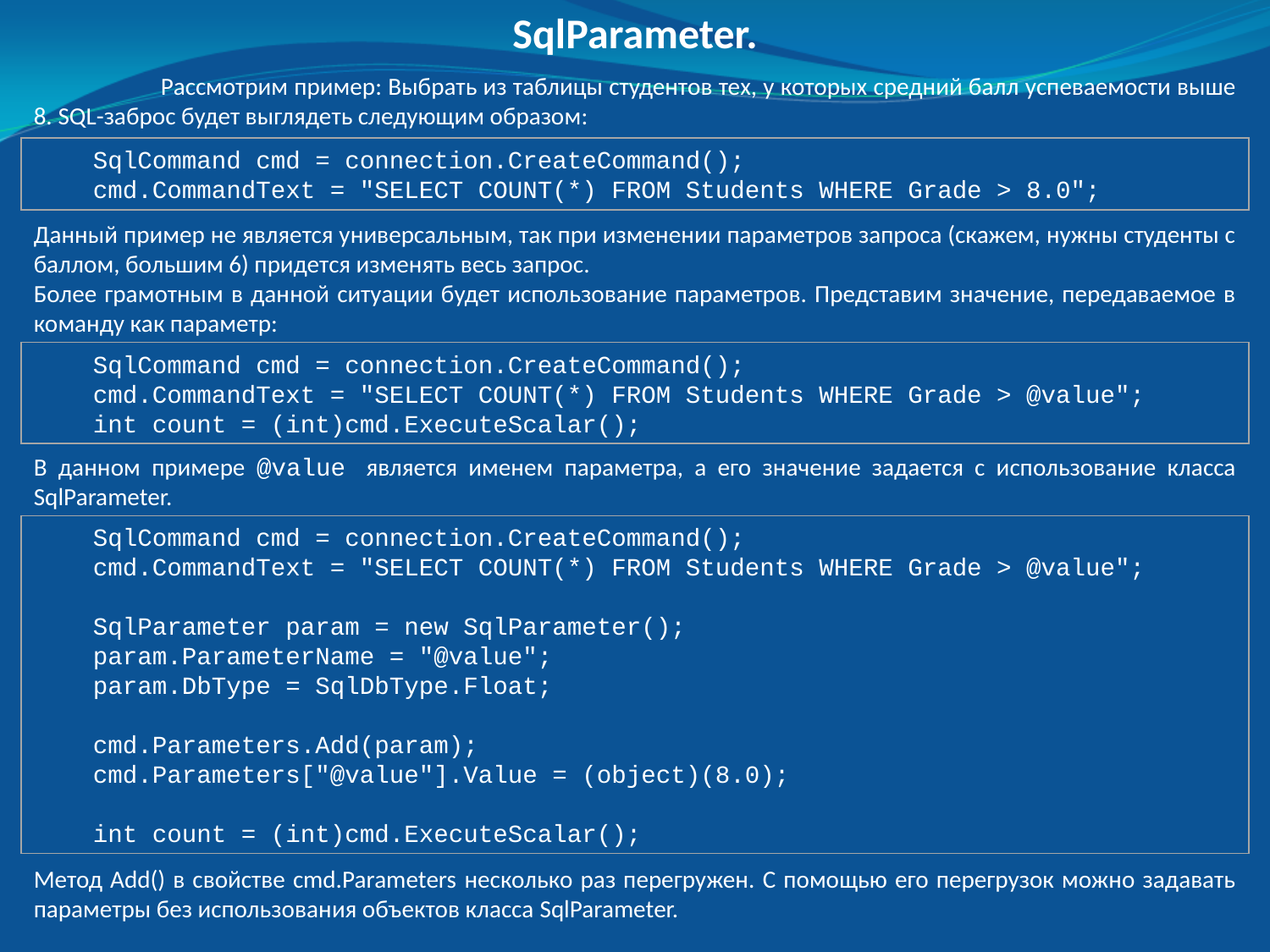

SqlParameter.
	Рассмотрим пример: Выбрать из таблицы студентов тех, у которых средний балл успеваемости выше 8. SQL-заброс будет выглядеть следующим образом:
    SqlCommand cmd = connection.CreateCommand();
    cmd.CommandText = "SELECT COUNT(*) FROM Students WHERE Grade > 8.0";
Данный пример не является универсальным, так при изменении параметров запроса (скажем, нужны студенты с баллом, большим 6) придется изменять весь запрос.
Более грамотным в данной ситуации будет использование параметров. Представим значение, передаваемое в команду как параметр:
    SqlCommand cmd = connection.CreateCommand();
    cmd.CommandText = "SELECT COUNT(*) FROM Students WHERE Grade > @value";
    int count = (int)cmd.ExecuteScalar();
В данном примере @value является именем параметра, а его значение задается с использование класса SqlParameter.
    SqlCommand cmd = connection.CreateCommand();
    cmd.CommandText = "SELECT COUNT(*) FROM Students WHERE Grade > @value";

    SqlParameter param = new SqlParameter();
    param.ParameterName = "@value";
    param.DbType = SqlDbType.Float;

    cmd.Parameters.Add(param);
    cmd.Parameters["@value"].Value = (object)(8.0);

    int count = (int)cmd.ExecuteScalar();
Метод Add() в свойстве cmd.Parameters несколько раз перегружен. С помощью его перегрузок можно задавать параметры без использования объектов класса SqlParameter.